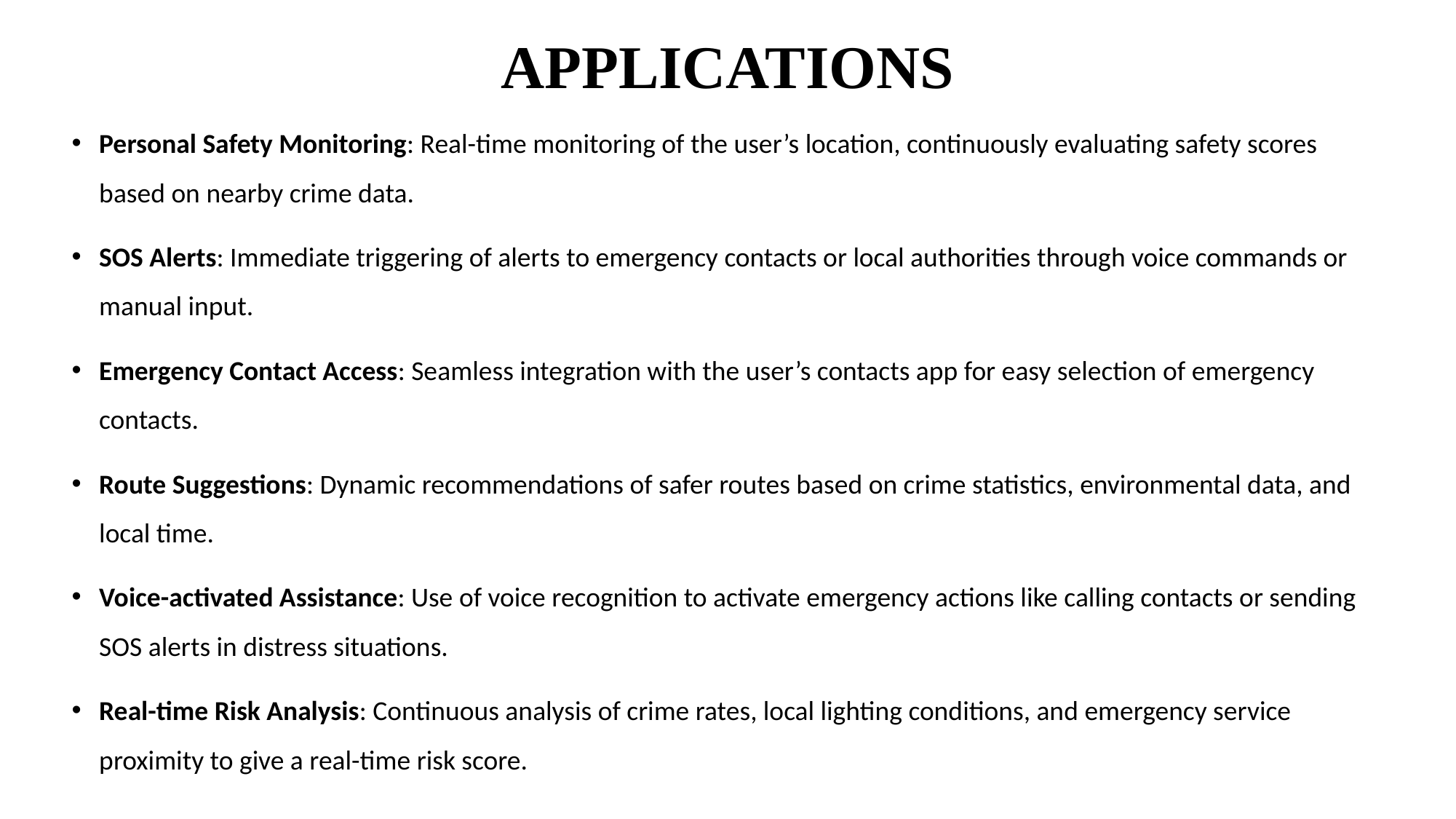

# APPLICATIONS
Personal Safety Monitoring: Real-time monitoring of the user’s location, continuously evaluating safety scores based on nearby crime data.
SOS Alerts: Immediate triggering of alerts to emergency contacts or local authorities through voice commands or manual input.
Emergency Contact Access: Seamless integration with the user’s contacts app for easy selection of emergency contacts.
Route Suggestions: Dynamic recommendations of safer routes based on crime statistics, environmental data, and local time.
Voice-activated Assistance: Use of voice recognition to activate emergency actions like calling contacts or sending SOS alerts in distress situations.
Real-time Risk Analysis: Continuous analysis of crime rates, local lighting conditions, and emergency service proximity to give a real-time risk score.